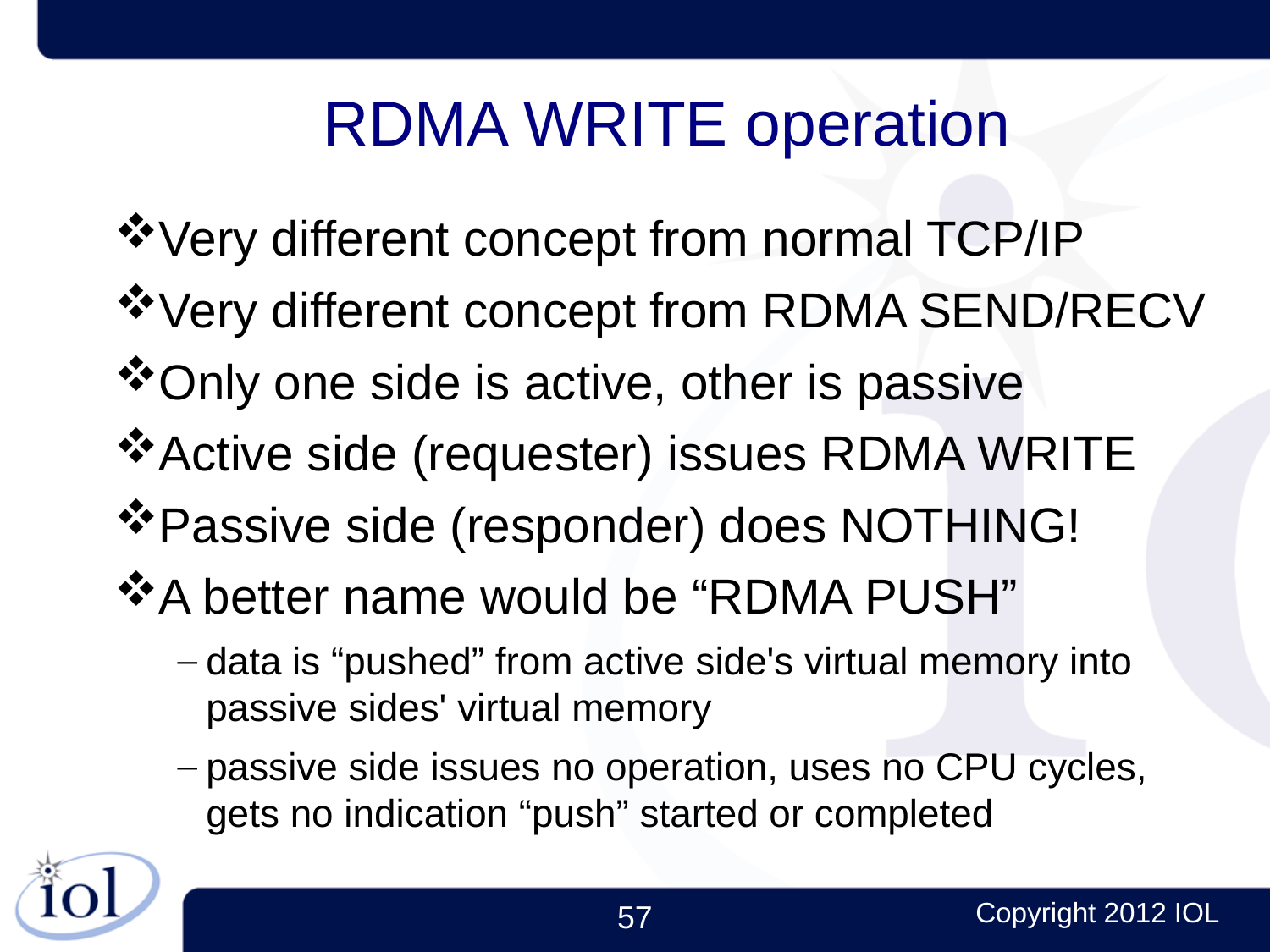

RDMA WRITE operation
Very different concept from normal TCP/IP
Very different concept from RDMA SEND/RECV
Only one side is active, other is passive
Active side (requester) issues RDMA WRITE
Passive side (responder) does NOTHING!
A better name would be “RDMA PUSH”
data is “pushed” from active side's virtual memory into passive sides' virtual memory
passive side issues no operation, uses no CPU cycles, gets no indication “push” started or completed